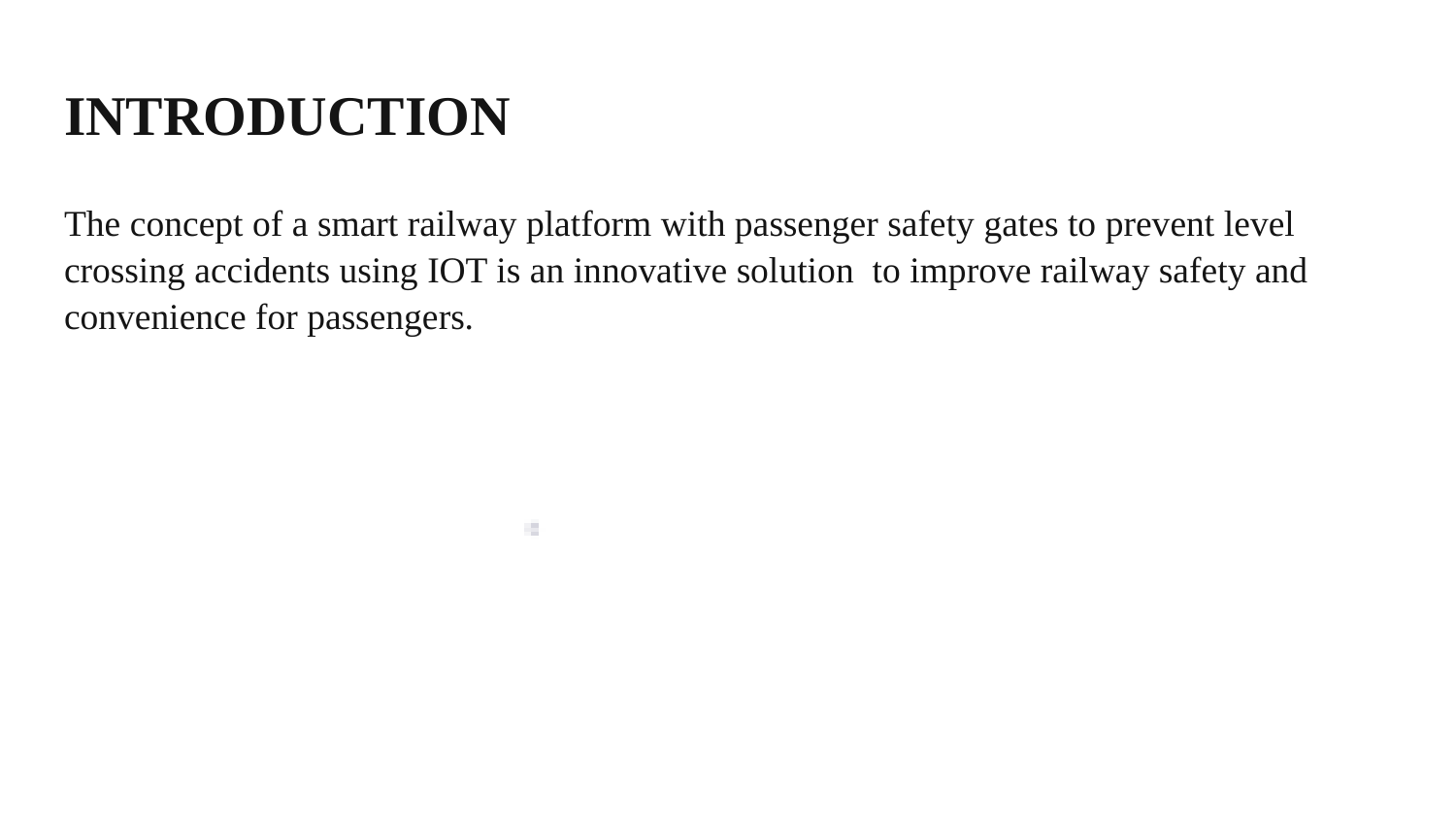

# INTRODUCTION
The concept of a smart railway platform with passenger safety gates to prevent level crossing accidents using IOT is an innovative solution  to improve railway safety and convenience for passengers.